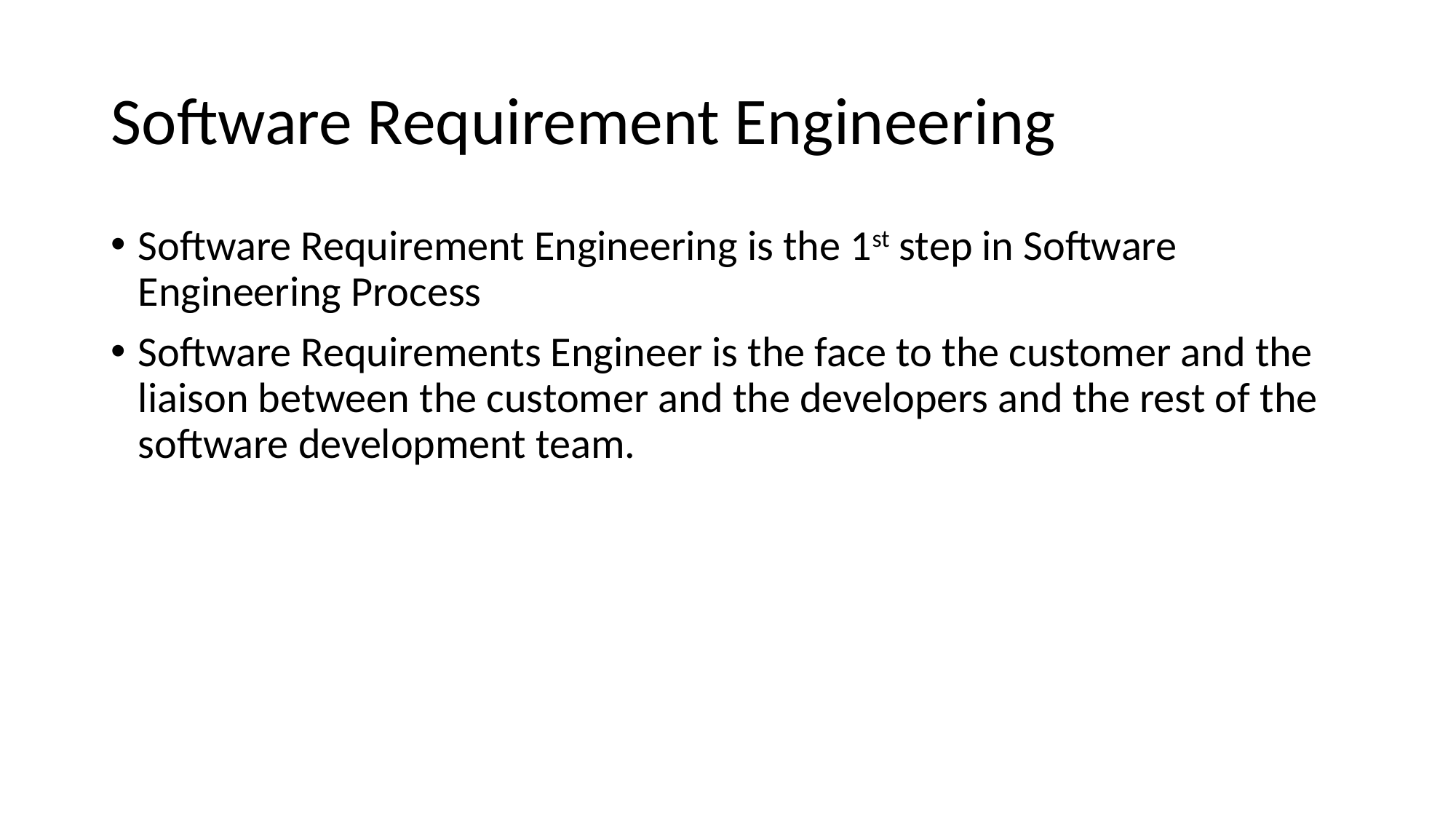

Software Requirement Engineering
Software Requirement Engineering is the 1st step in Software Engineering Process
Software Requirements Engineer is the face to the customer and the liaison between the customer and the developers and the rest of the software development team.